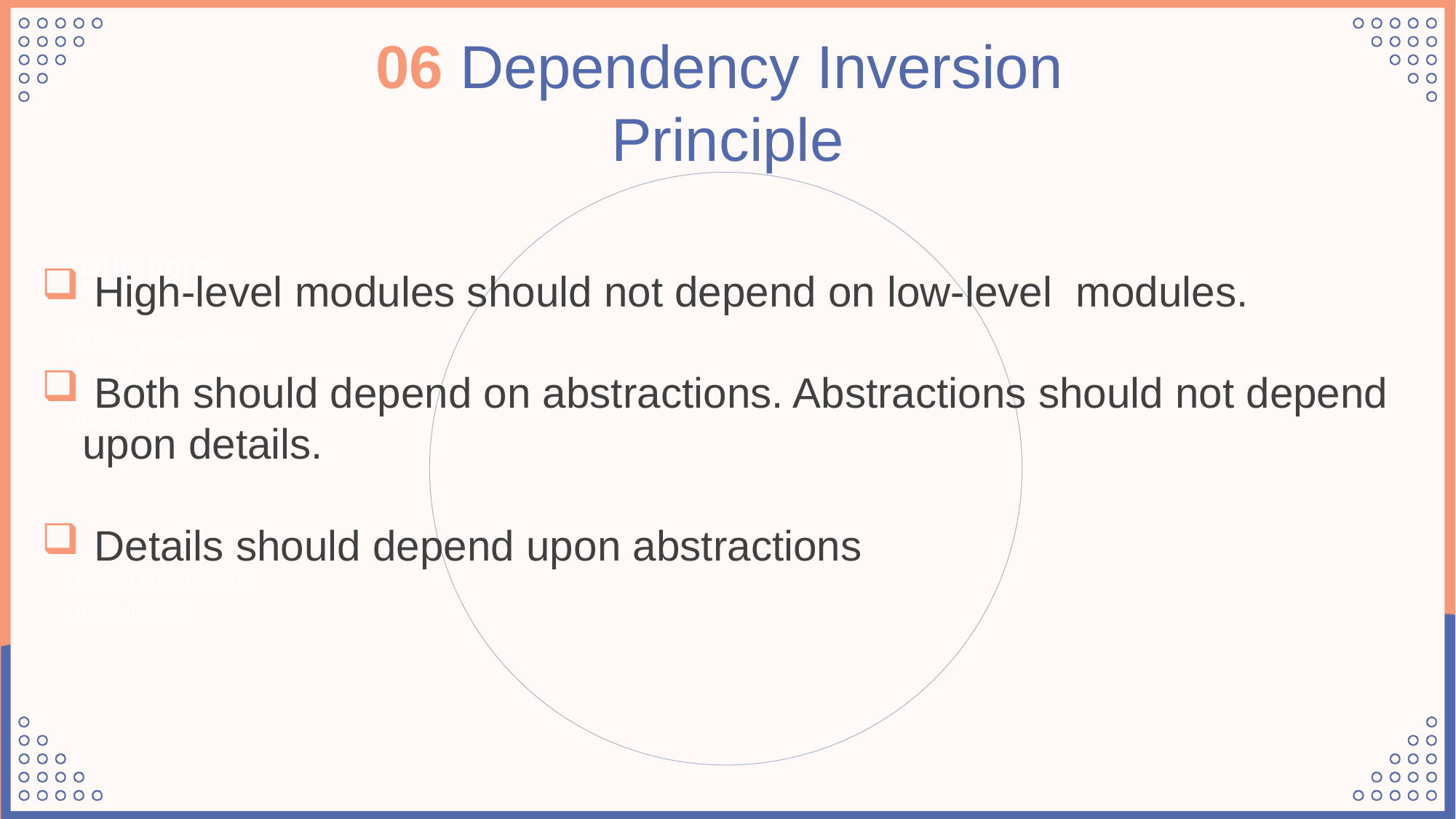

06 Dependency Inversion
Principle

Title here
 High-level modules should not depend on low-level  modules.

 Both should depend on abstractions. Abstractions should not depend upon details.

 Details should depend upon abstractions
Title here
Making presentations powerful tools
Making presentations powerful tools
Making presentations powerful tools